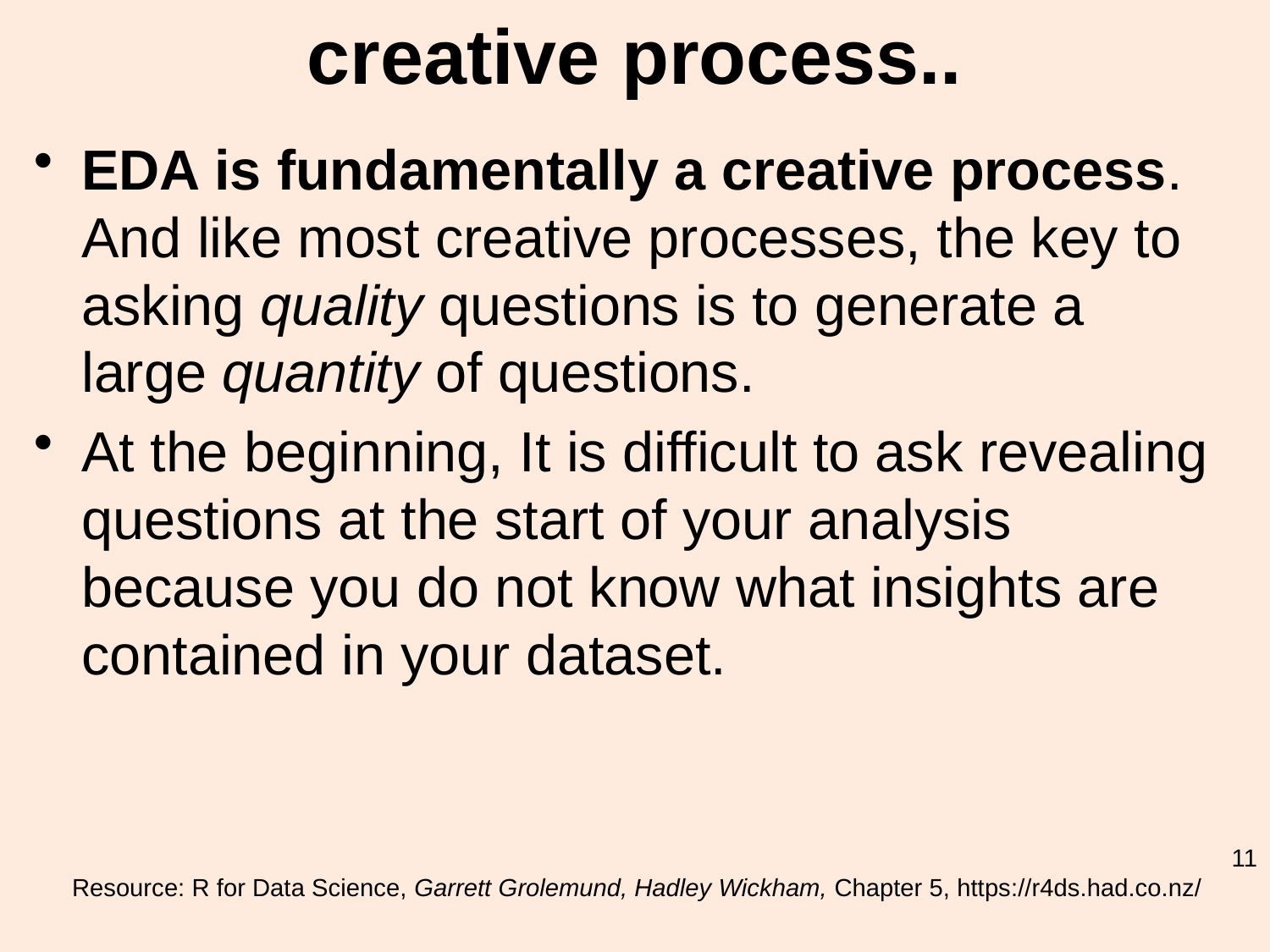

# creative process..
EDA is fundamentally a creative process. And like most creative processes, the key to asking quality questions is to generate a large quantity of questions.
At the beginning, It is difficult to ask revealing questions at the start of your analysis because you do not know what insights are contained in your dataset.
11
Resource: R for Data Science, Garrett Grolemund, Hadley Wickham, Chapter 5, https://r4ds.had.co.nz/